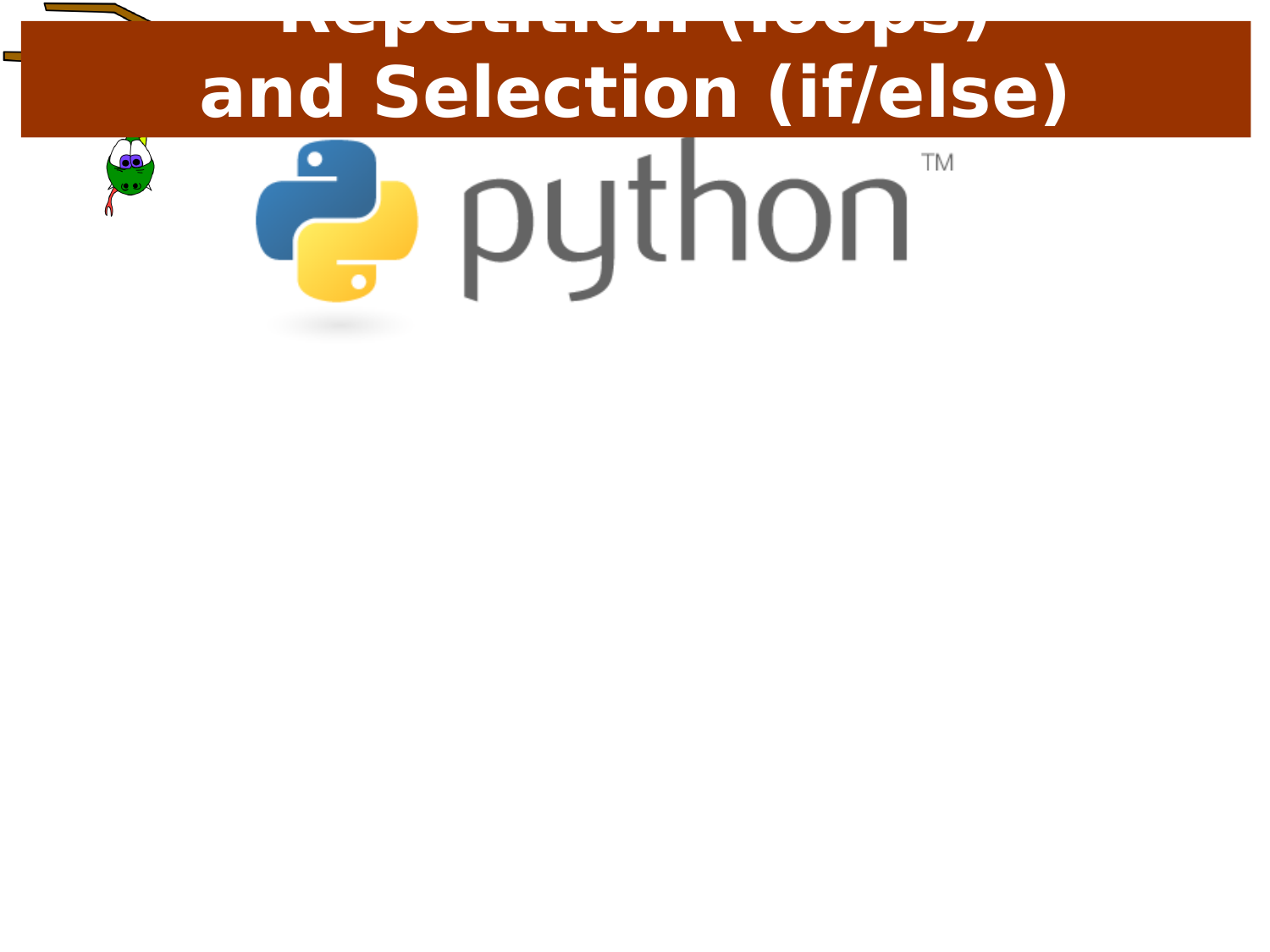

# Repetition (loops) and Selection (if/else)
12